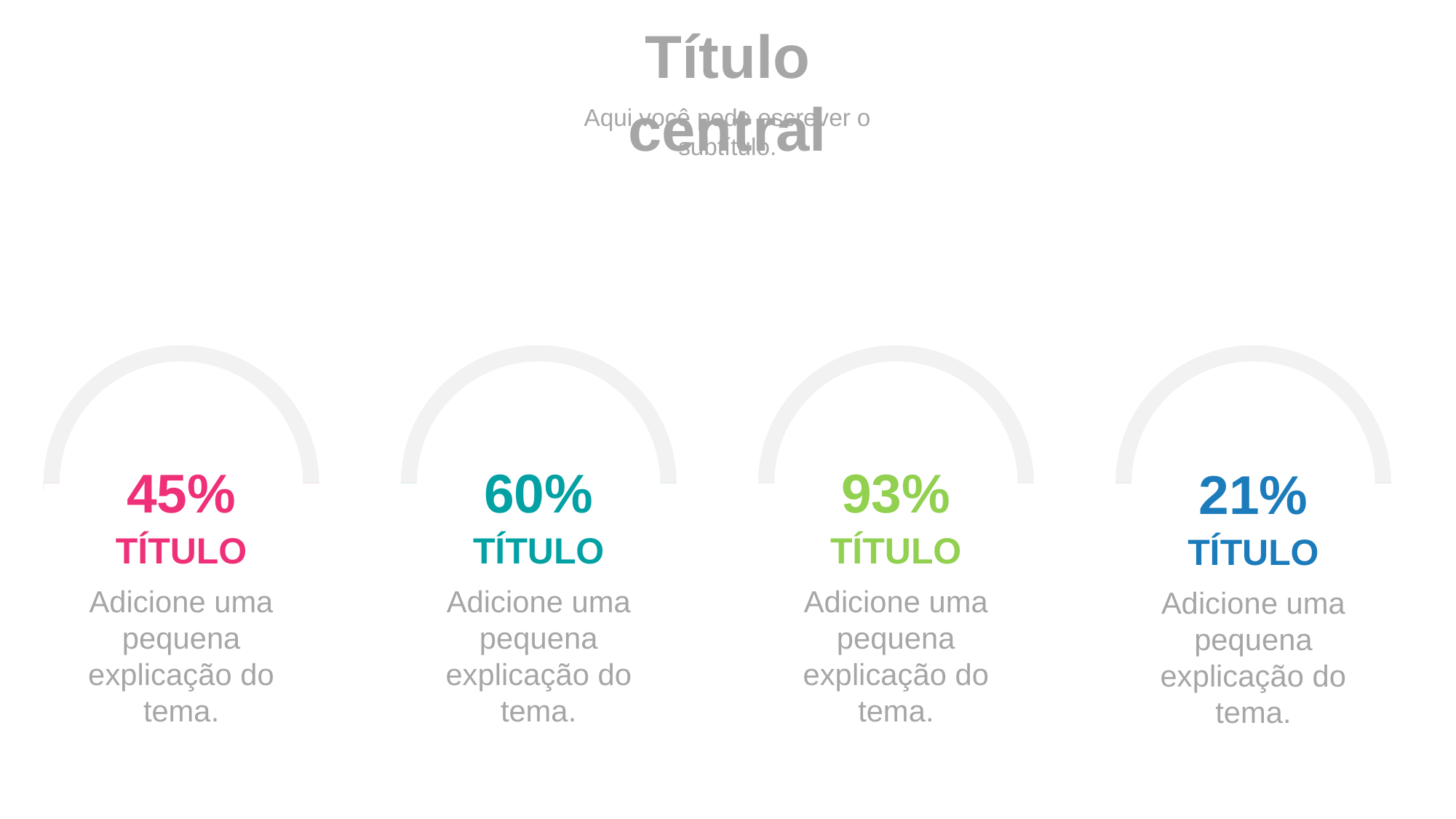

Título central
Aqui você pode escrever o subtítulo.

45%
TÍTULO
Adicione uma pequena explicação do tema.
60%
TÍTULO
Adicione uma pequena explicação do tema.
93%
TÍTULO
Adicione uma pequena explicação do tema.
21%
TÍTULO
Adicione uma pequena explicação do tema.